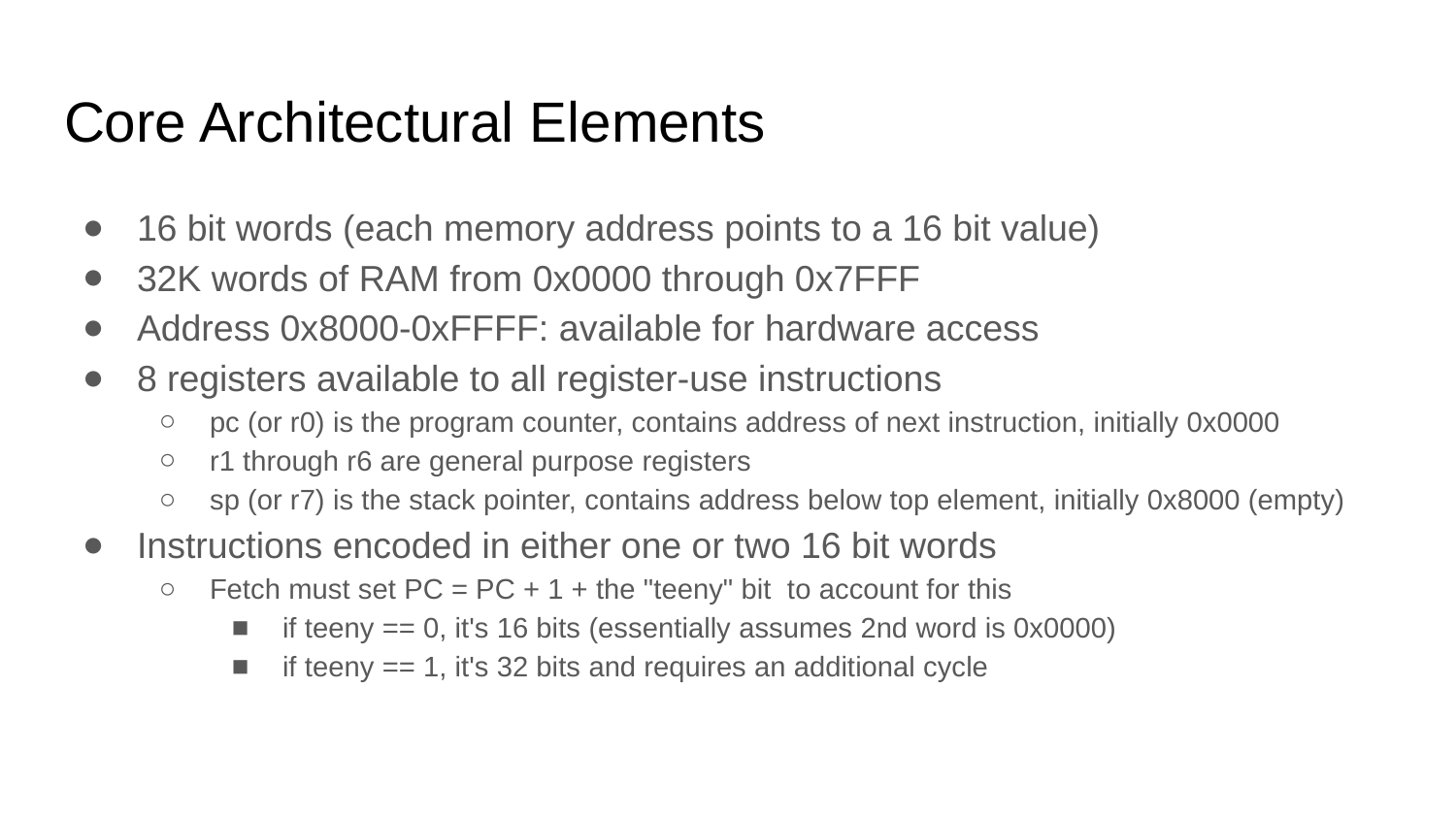

# Core Architectural Elements
16 bit words (each memory address points to a 16 bit value)
32K words of RAM from 0x0000 through 0x7FFF
Address 0x8000-0xFFFF: available for hardware access
8 registers available to all register-use instructions
pc (or r0) is the program counter, contains address of next instruction, initially 0x0000
r1 through r6 are general purpose registers
sp (or r7) is the stack pointer, contains address below top element, initially 0x8000 (empty)
Instructions encoded in either one or two 16 bit words
Fetch must set PC = PC + 1 + the "teeny" bit  to account for this
if teeny == 0, it's 16 bits (essentially assumes 2nd word is 0x0000)
if teeny == 1, it's 32 bits and requires an additional cycle